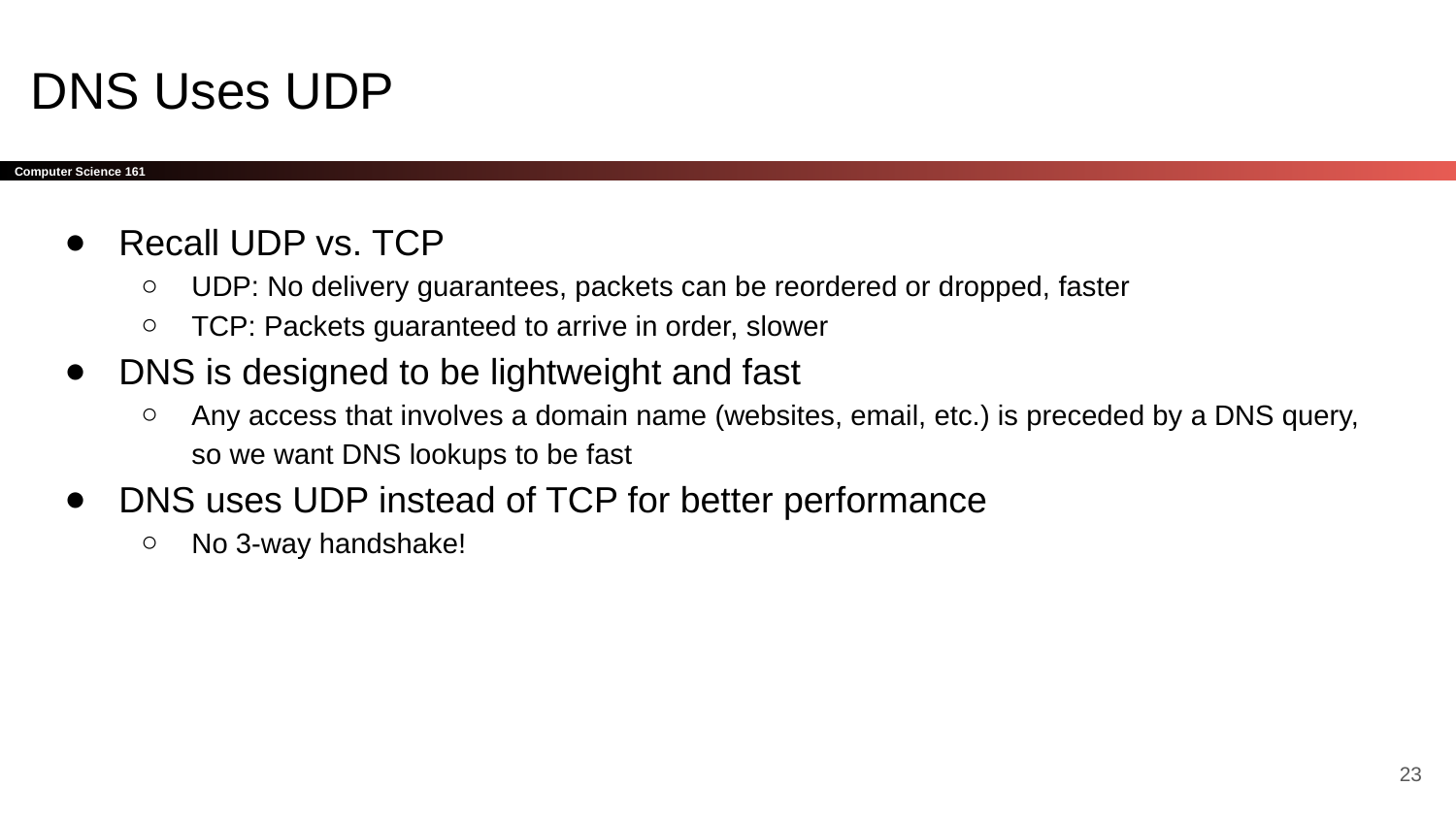

# DNS Uses UDP
Recall UDP vs. TCP
UDP: No delivery guarantees, packets can be reordered or dropped, faster
TCP: Packets guaranteed to arrive in order, slower
DNS is designed to be lightweight and fast
Any access that involves a domain name (websites, email, etc.) is preceded by a DNS query, so we want DNS lookups to be fast
DNS uses UDP instead of TCP for better performance
No 3-way handshake!
23